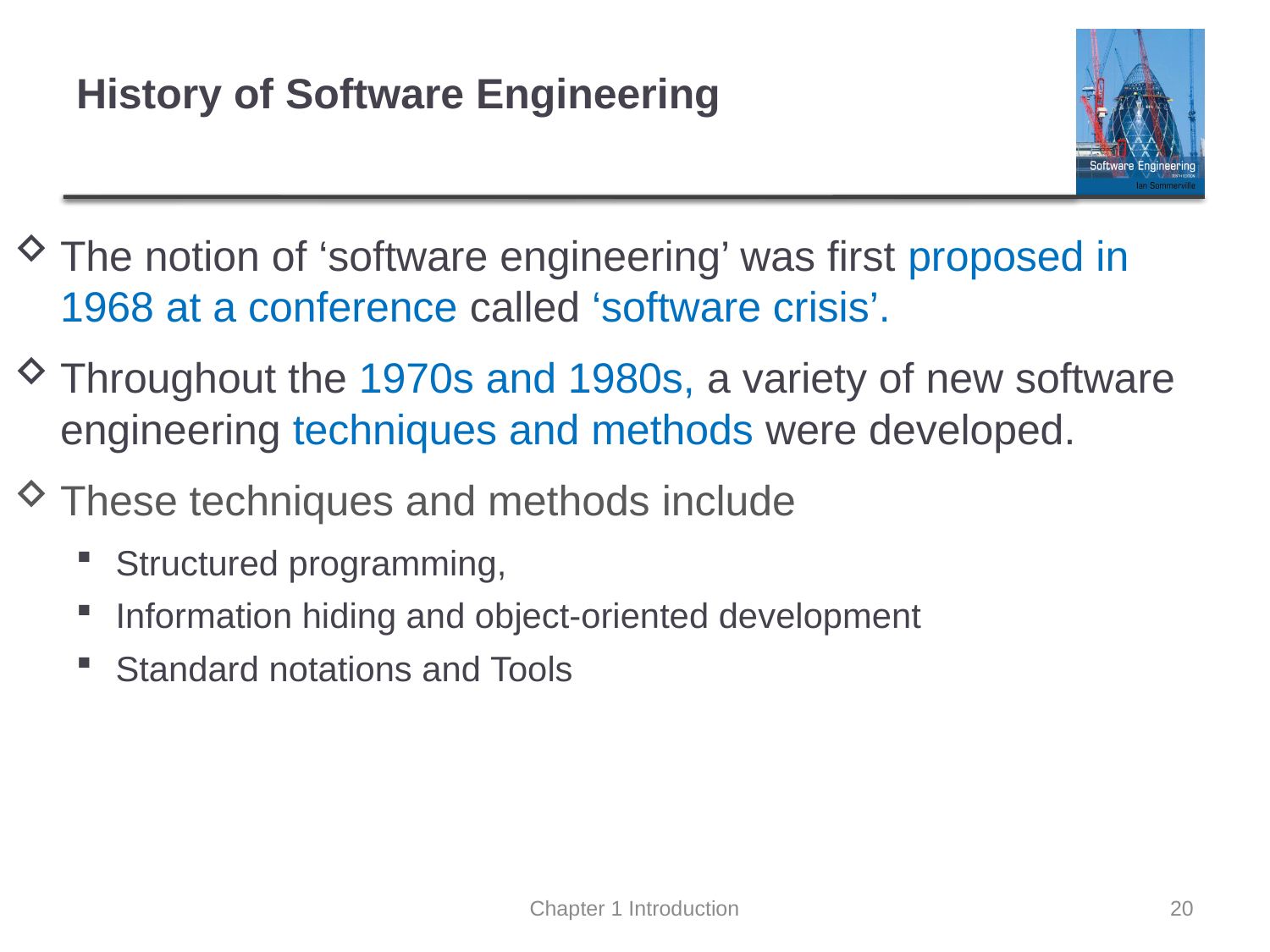

# History of Software Engineering
The notion of ‘software engineering’ was first proposed in 1968 at a conference called ‘software crisis’.
Throughout the 1970s and 1980s, a variety of new software engineering techniques and methods were developed.
These techniques and methods include
Structured programming,
Information hiding and object-oriented development
Standard notations and Tools

Chapter 1 Introduction
20